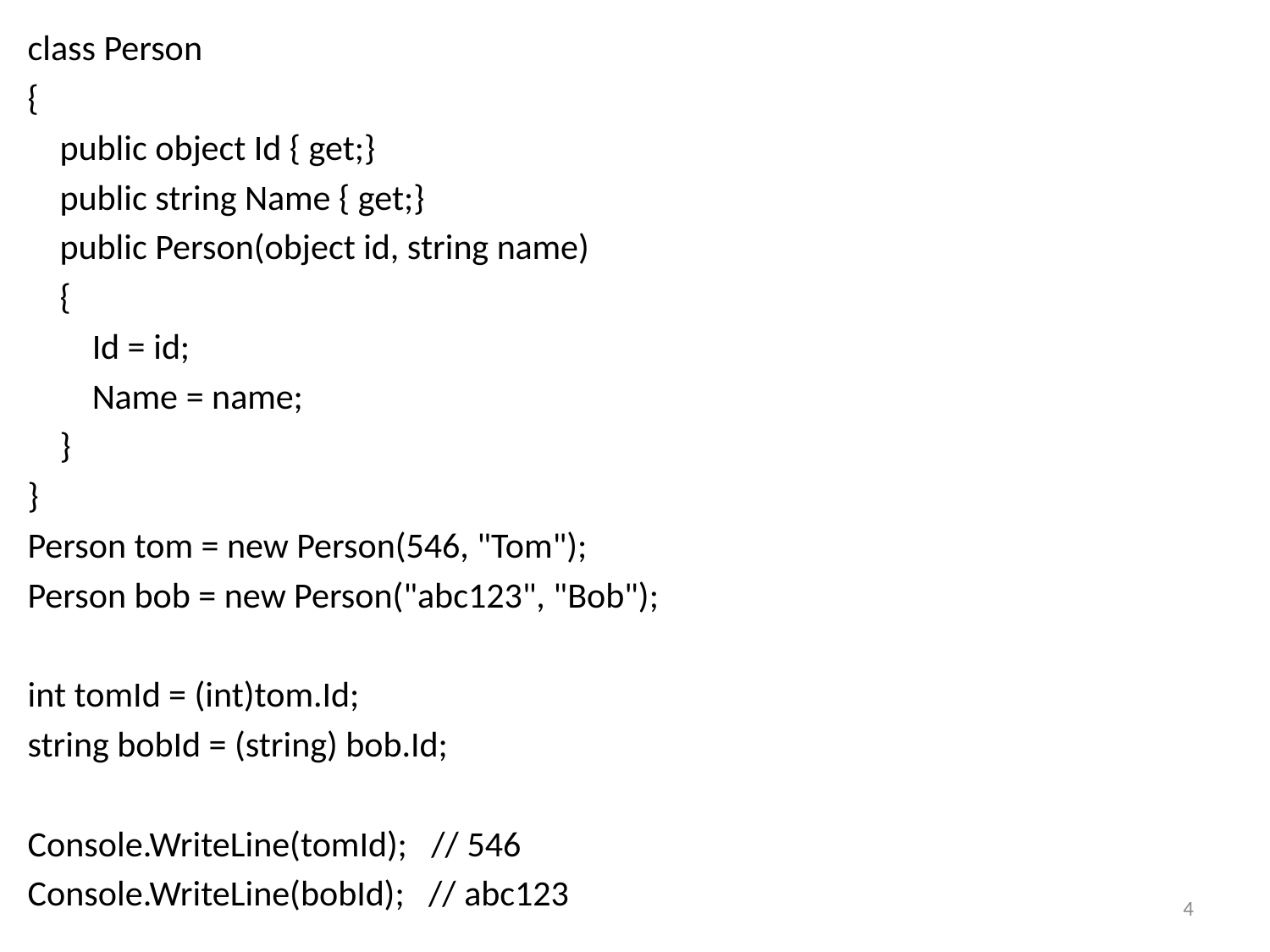

class Person
{
    public object Id { get;}
    public string Name { get;}
    public Person(object id, string name)
    {
        Id = id;
        Name = name;
    }
}
Person tom = new Person(546, "Tom");
Person bob = new Person("abc123", "Bob");

int tomId = (int)tom.Id;
string bobId = (string) bob.Id;

Console.WriteLine(tomId);   // 546
Console.WriteLine(bobId);   // abc123
4